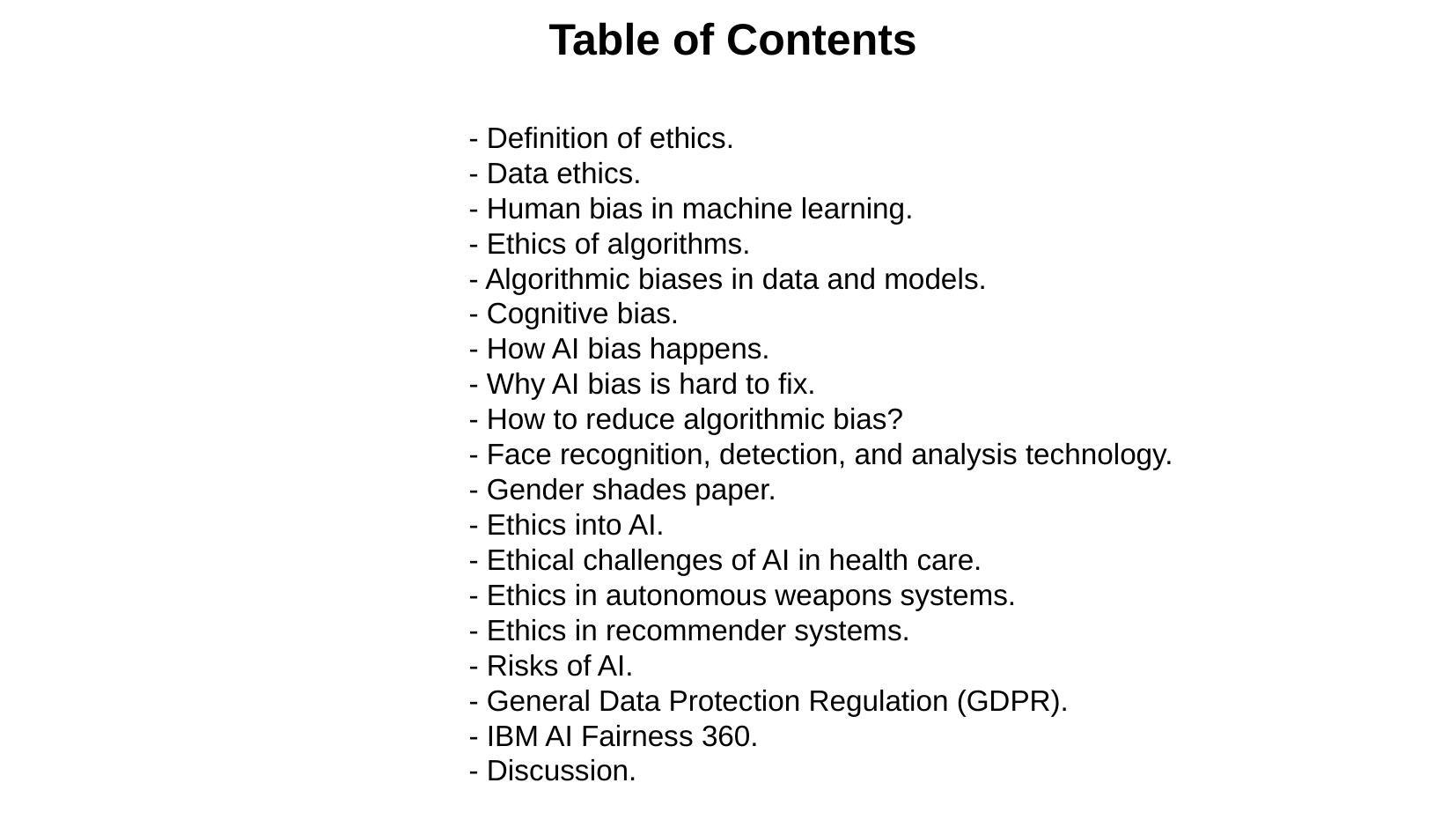

Table of Contents
- Definition of ethics.
- Data ethics.
- Human bias in machine learning.
- Ethics of algorithms.
- Algorithmic biases in data and models.
- Cognitive bias.
- How AI bias happens.
- Why AI bias is hard to fix.
- How to reduce algorithmic bias?
- Face recognition, detection, and analysis technology.
- Gender shades paper.
- Ethics into AI.
- Ethical challenges of AI in health care.
- Ethics in autonomous weapons systems.
- Ethics in recommender systems.
- Risks of AI.
- General Data Protection Regulation (GDPR).
- IBM AI Fairness 360.
- Discussion.